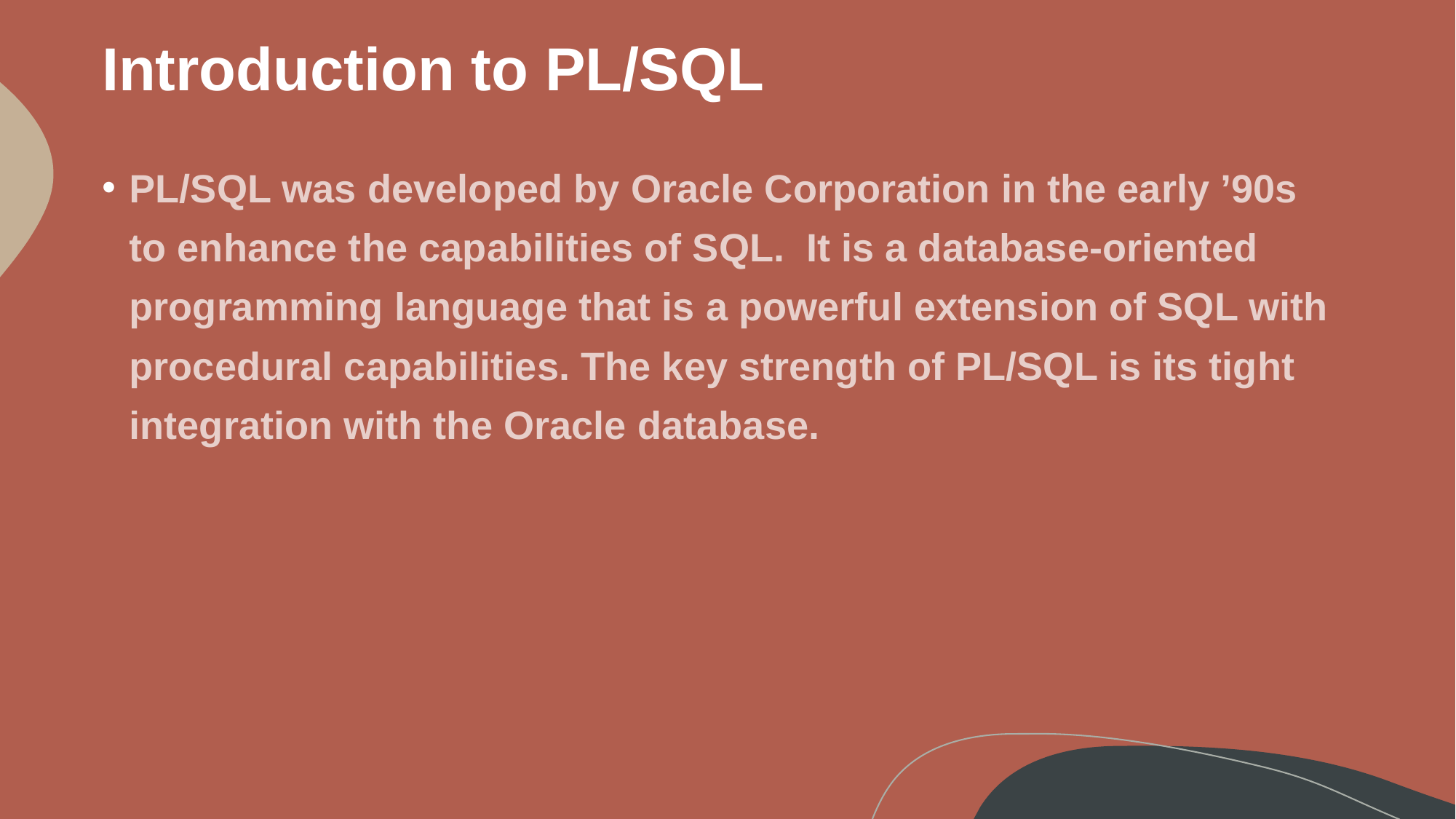

# Introduction to PL/SQL
PL/SQL was developed by Oracle Corporation in the early ’90s to enhance the capabilities of SQL.  It is a database-oriented programming language that is a powerful extension of SQL with procedural capabilities. The key strength of PL/SQL is its tight integration with the Oracle database.